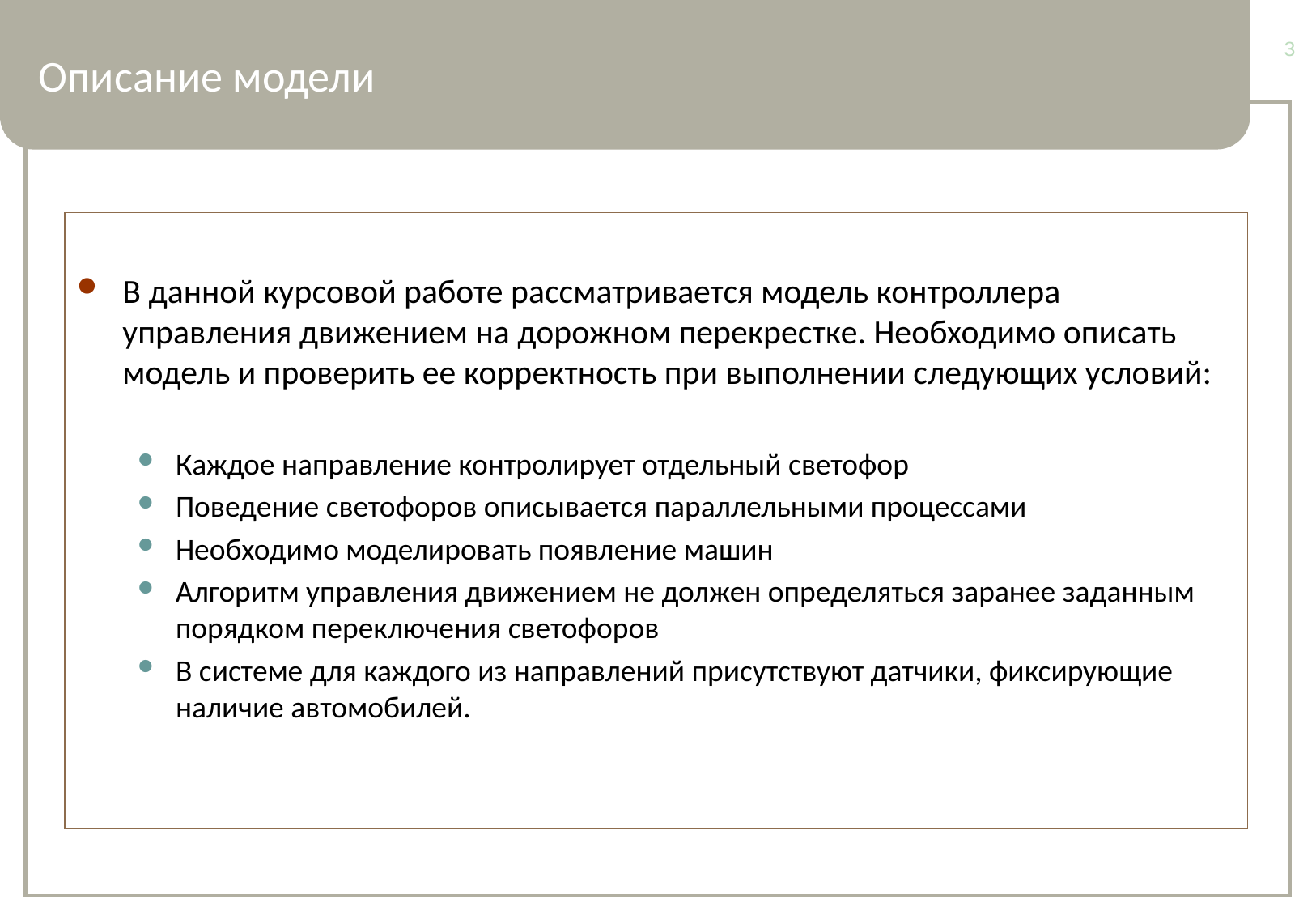

# Описание модели
3
В данной курсовой работе рассматривается модель контроллера управления движением на дорожном перекрестке. Необходимо описать модель и проверить ее корректность при выполнении следующих условий:

Каждое направление контролирует отдельный светофор
Поведение светофоров описывается параллельными процессами
Необходимо моделировать появление машин
Алгоритм управления движением не должен определяться заранее заданным порядком переключения светофоров
В системе для каждого из направлений присутствуют датчики, фиксирующие наличие автомобилей.